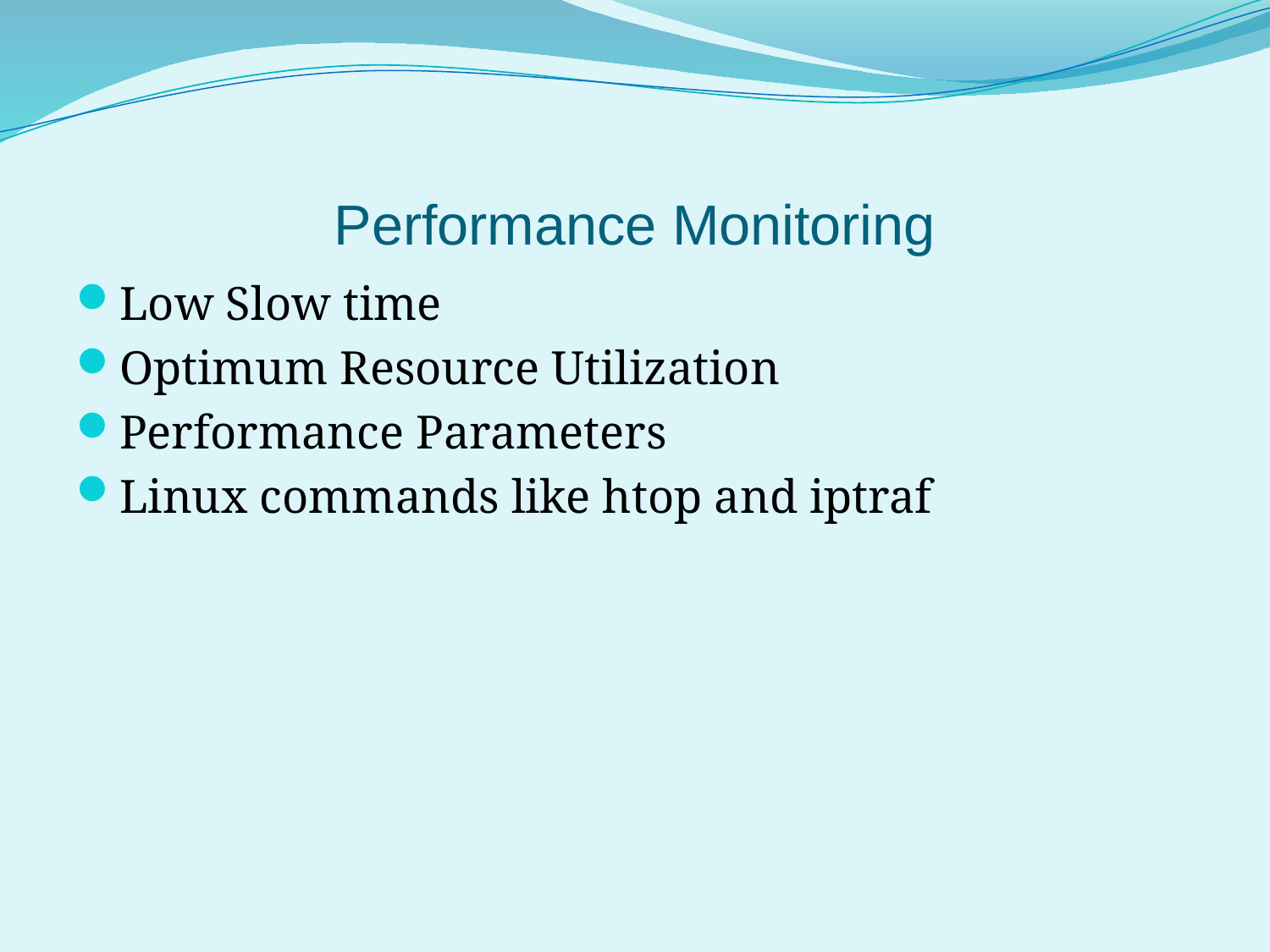

# Performance Monitoring
Low Slow time
Optimum Resource Utilization
Performance Parameters
Linux commands like htop and iptraf